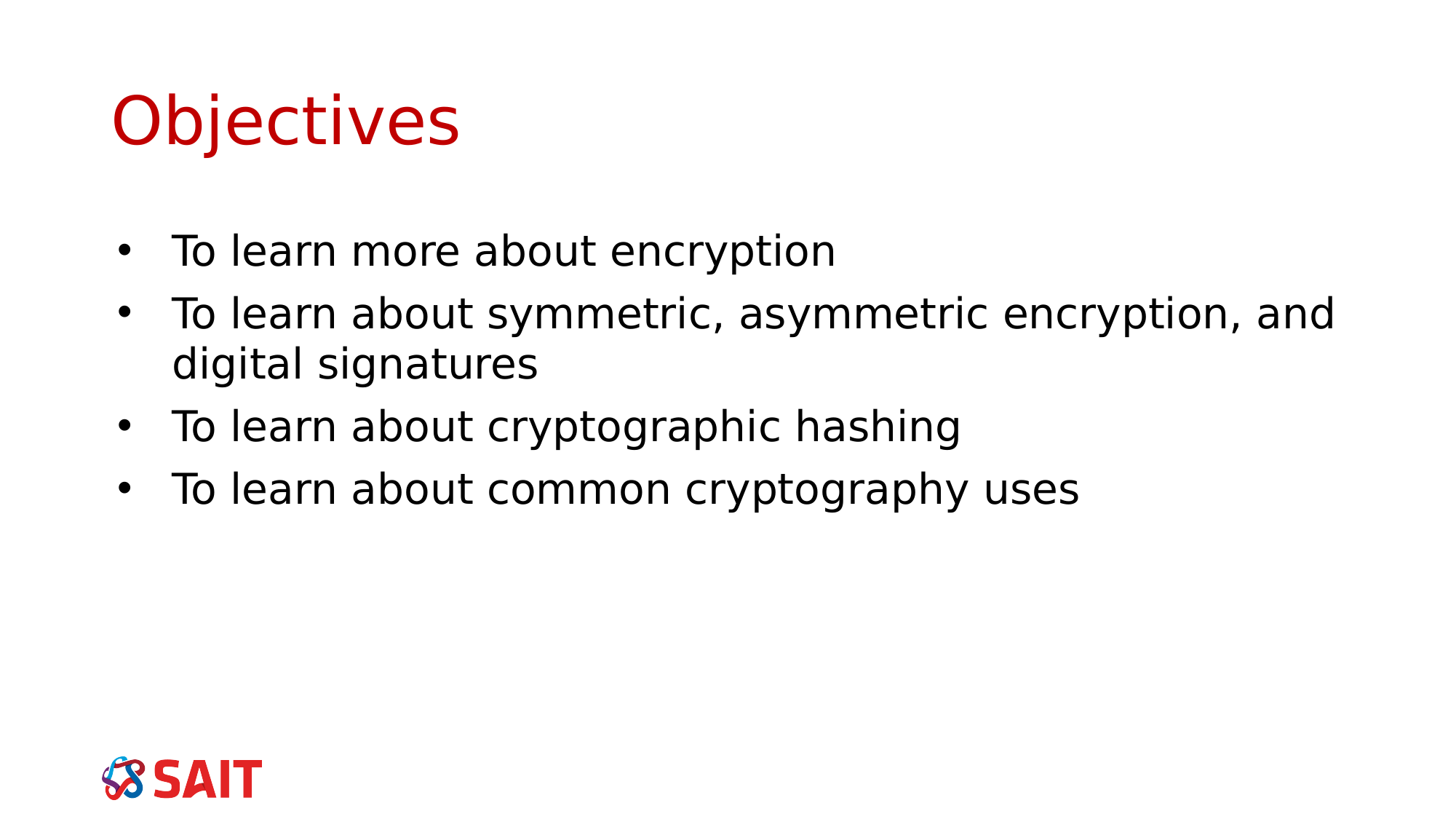

# Objectives
To learn more about encryption
To learn about symmetric, asymmetric encryption, and digital signatures
To learn about cryptographic hashing
To learn about common cryptography uses